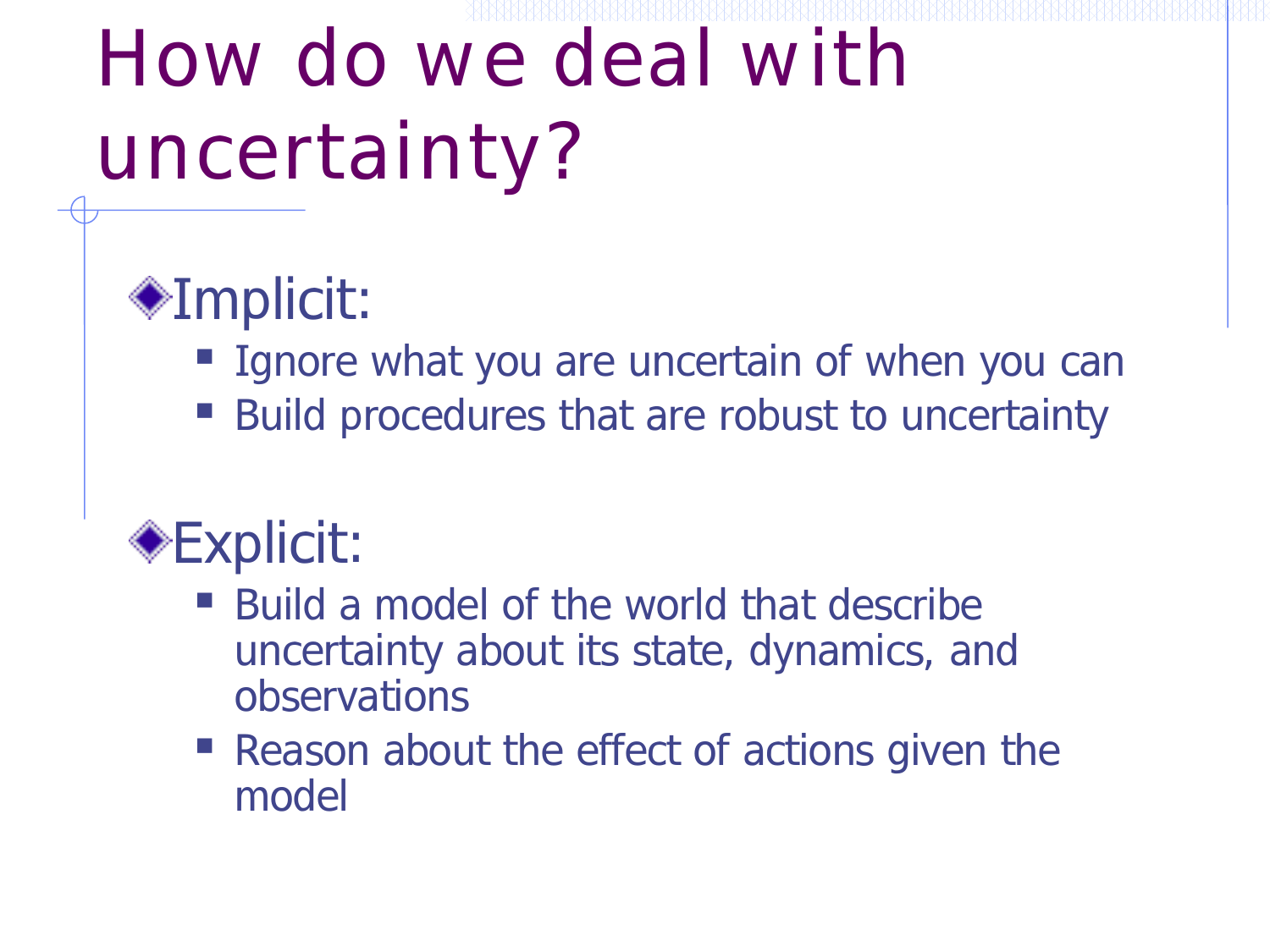

# How do we deal with uncertainty?
Implicit:
Ignore what you are uncertain of when you can
Build procedures that are robust to uncertainty

Explicit:
Build a model of the world that describe uncertainty about its state, dynamics, and observations
Reason about the effect of actions given the model